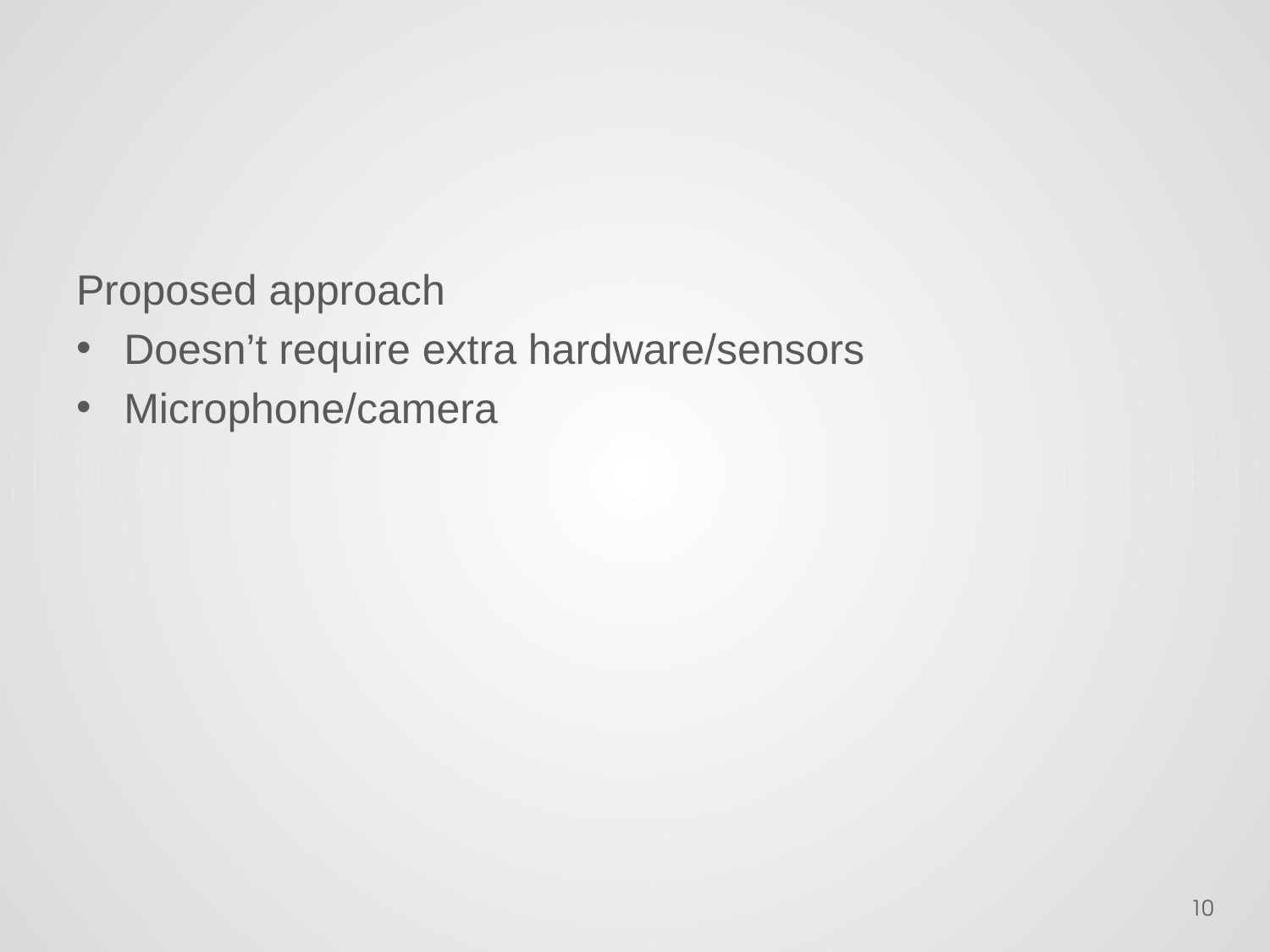

#
Proposed approach
Doesn’t require extra hardware/sensors
Microphone/camera

10